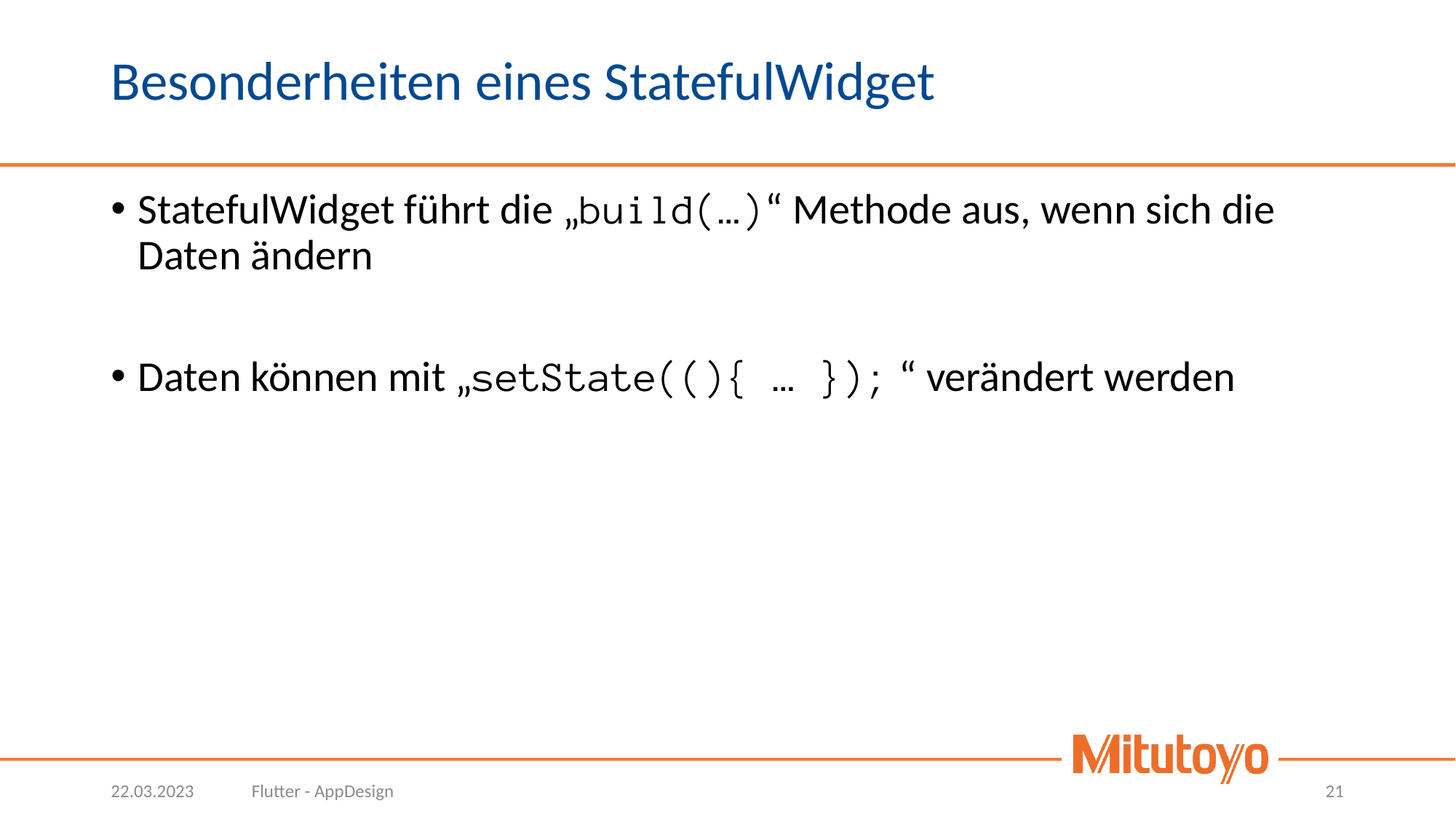

# Besonderheiten eines StatefulWidget
StatefulWidget führt die „build(…)“ Methode aus, wenn sich die Daten ändern

Daten können mit „setState((){ … }); “ verändert werden

22.03.2023
Flutter - AppDesign
21